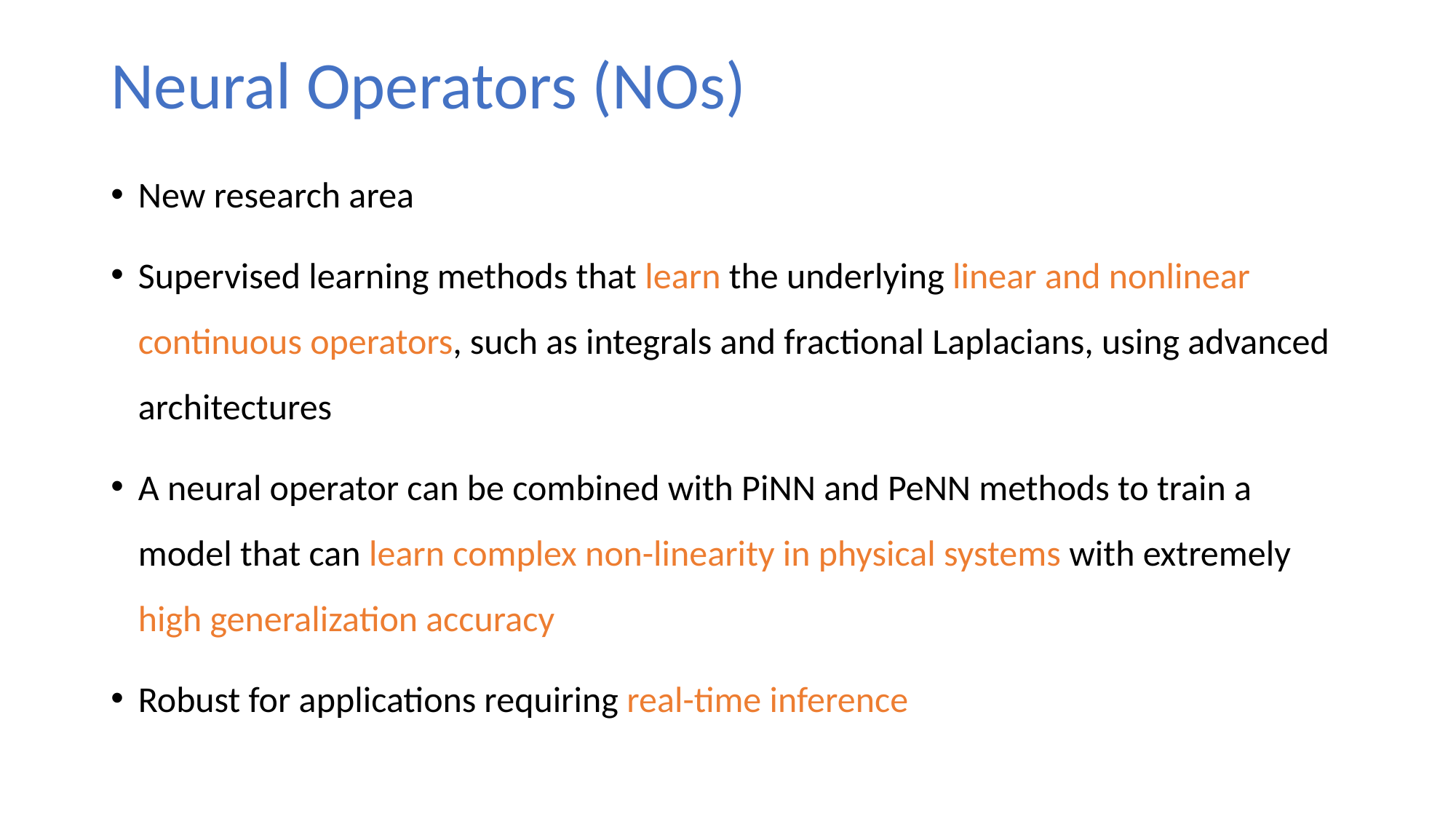

# Neural Operators (NOs)
New research area
Supervised learning methods that learn the underlying linear and nonlinear continuous operators, such as integrals and fractional Laplacians, using advanced architectures
A neural operator can be combined with PiNN and PeNN methods to train a model that can learn complex non-linearity in physical systems with extremely high generalization accuracy
Robust for applications requiring real-time inference